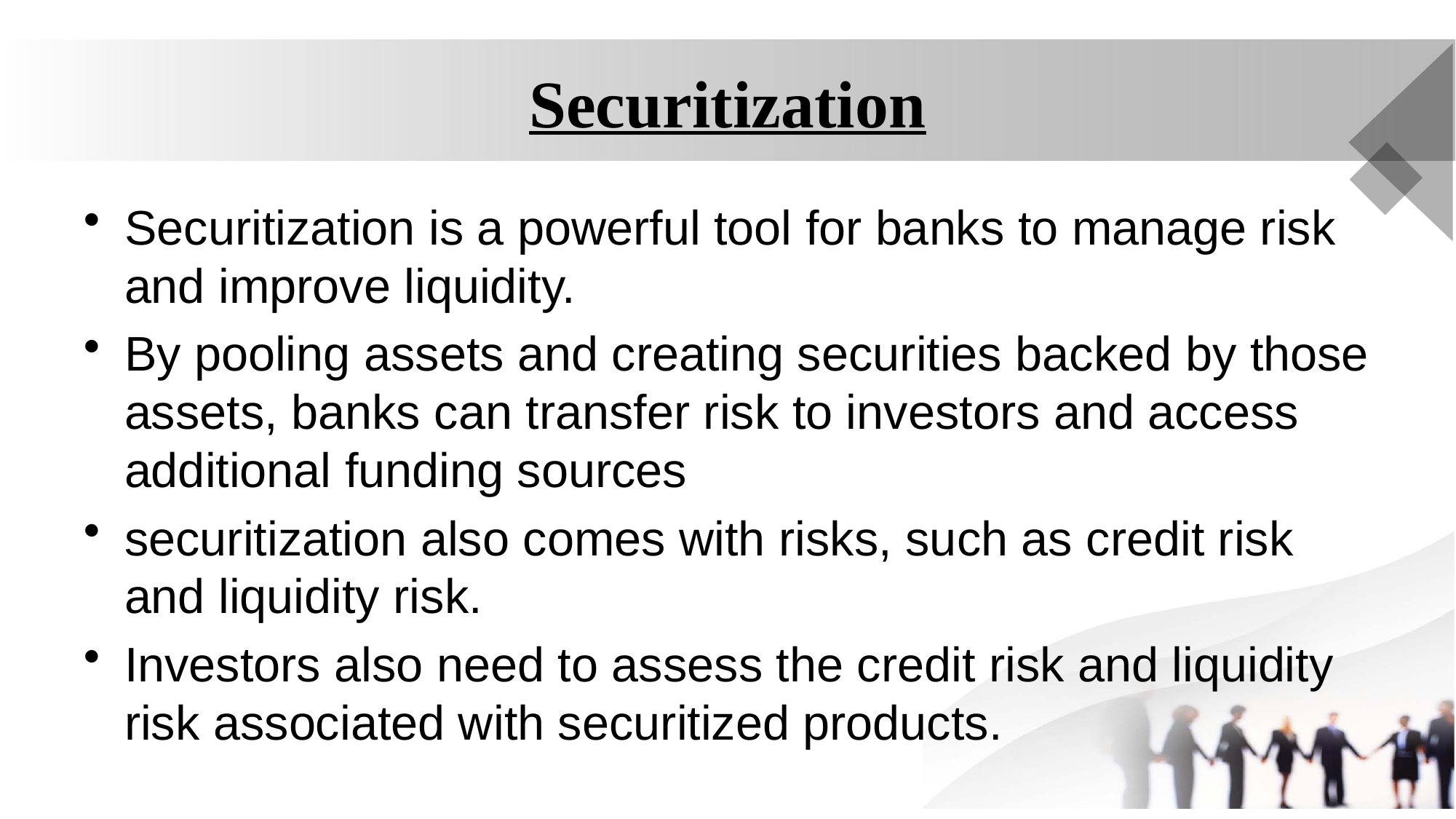

# Securitization

Securitization is a powerful tool for banks to manage risk and improve liquidity.
By pooling assets and creating securities backed by those assets, banks can transfer risk to investors and access additional funding sources
securitization also comes with risks, such as credit risk and liquidity risk.
Investors also need to assess the credit risk and liquidity risk associated with securitized products.